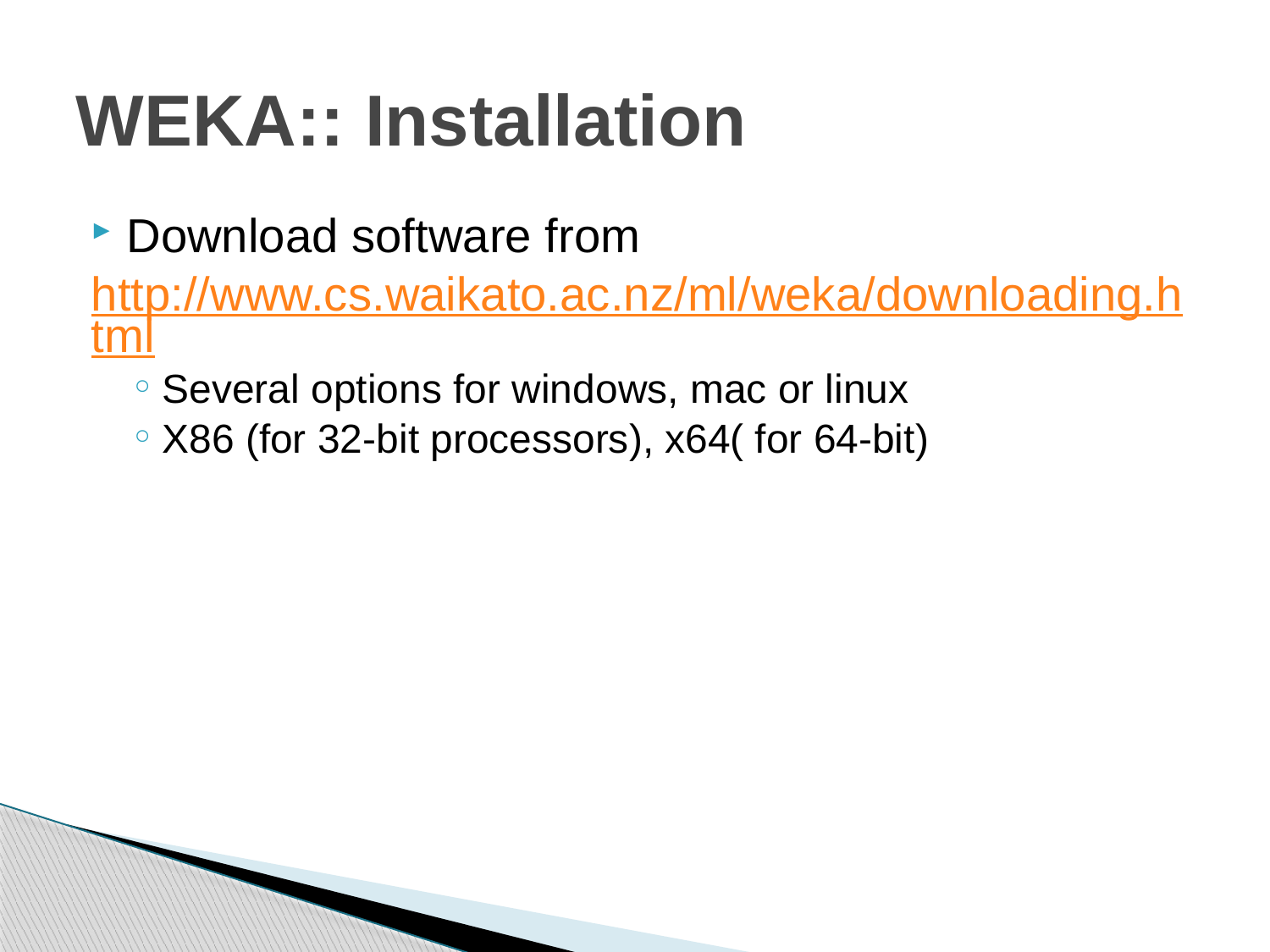

# WEKA:: Installation
Download software from
http://www.cs.waikato.ac.nz/ml/weka/downloading.html
Several options for windows, mac or linux
X86 (for 32-bit processors), x64( for 64-bit)